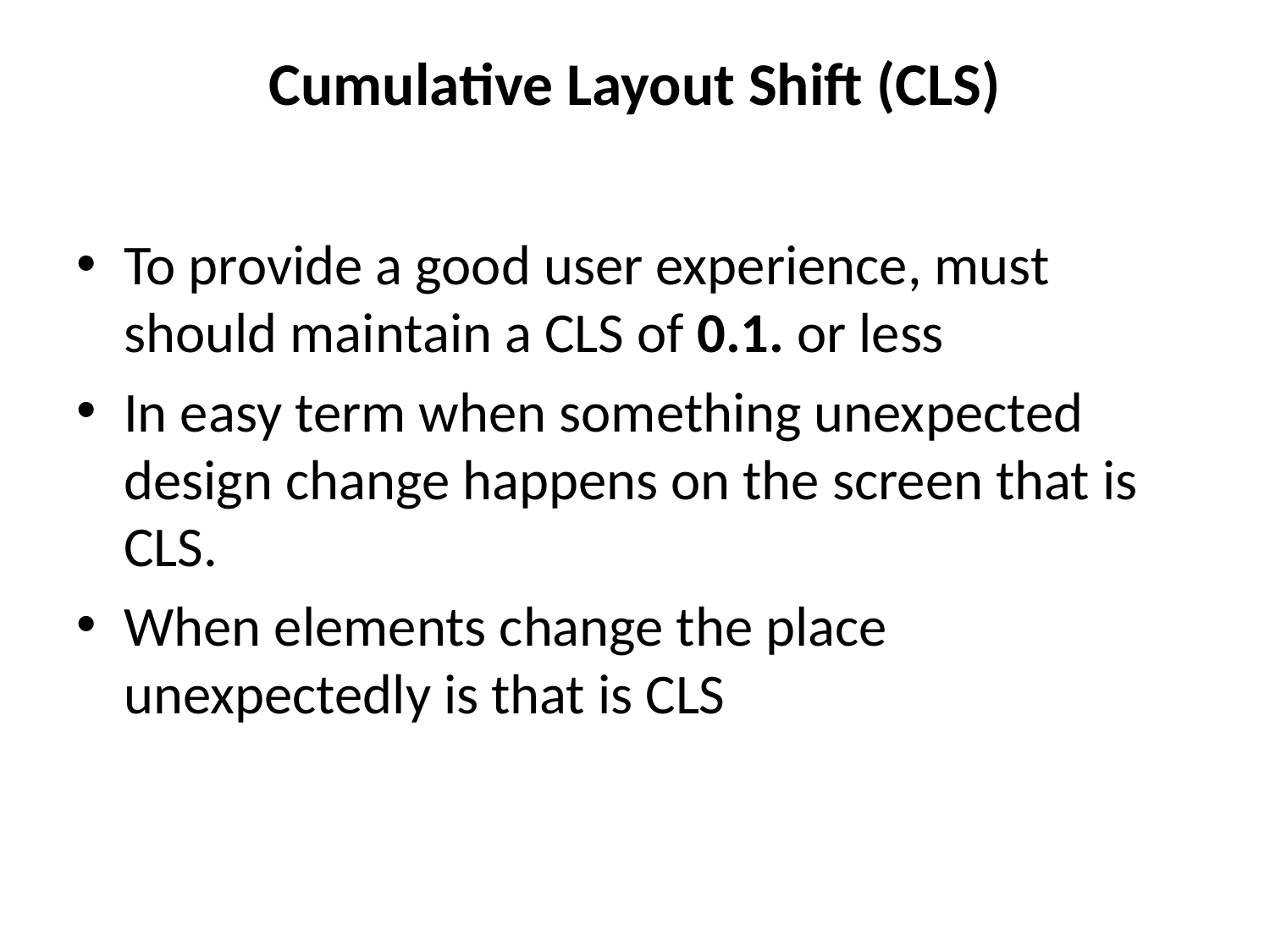

# Cumulative Layout Shift (CLS)
To provide a good user experience, must should maintain a CLS of 0.1. or less
In easy term when something unexpected design change happens on the screen that is CLS.
When elements change the place unexpectedly is that is CLS